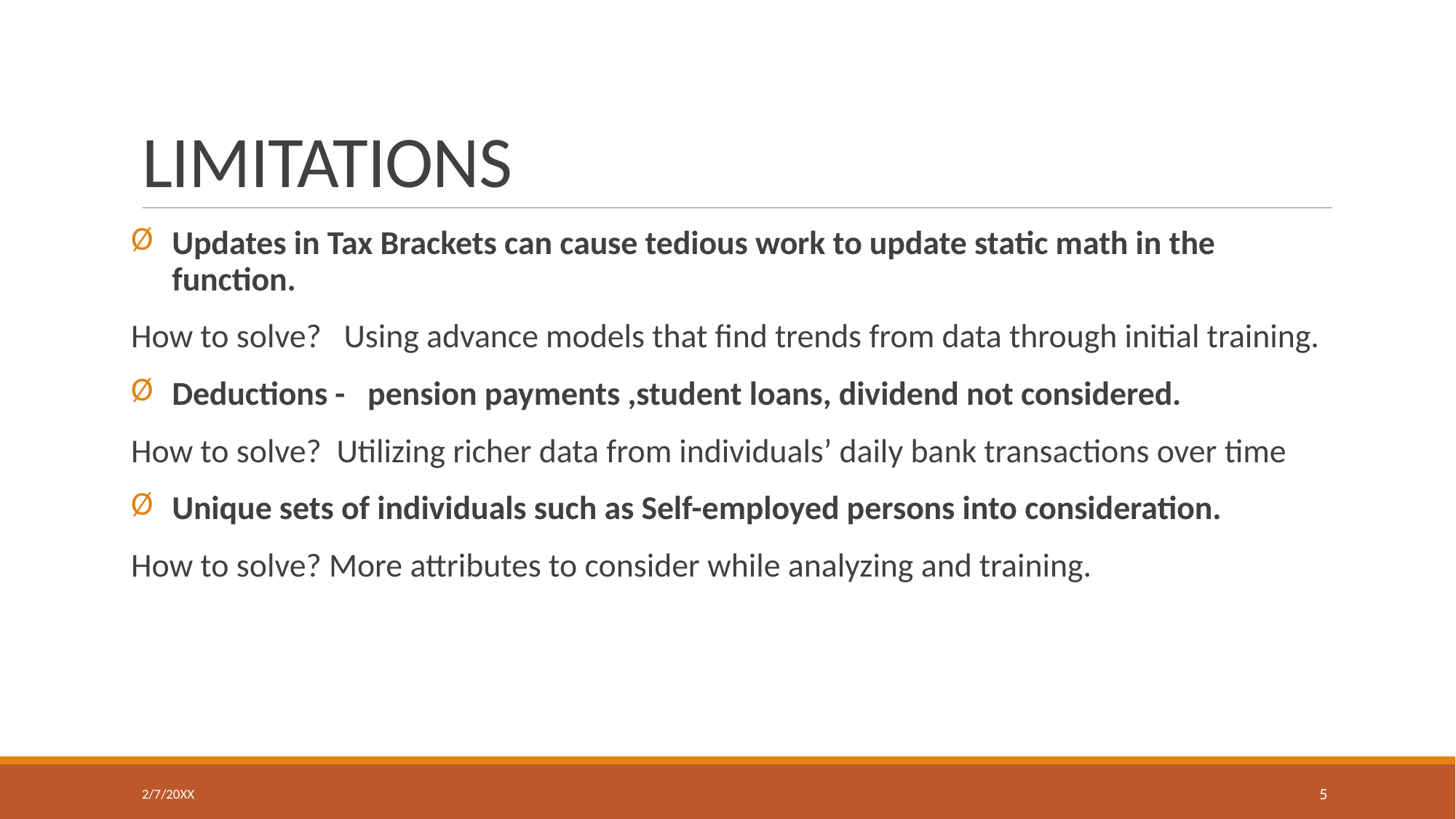

# LIMITATIONS
Updates in Tax Brackets can cause tedious work to update static math in the function.
How to solve?   Using advance models that find trends from data through initial training.
Deductions -   pension payments ,student loans, dividend not considered.
How to solve?  Utilizing richer data from individuals’ daily bank transactions over time
Unique sets of individuals such as Self-employed persons into consideration.
How to solve? More attributes to consider while analyzing and training.

2/7/20XX
5